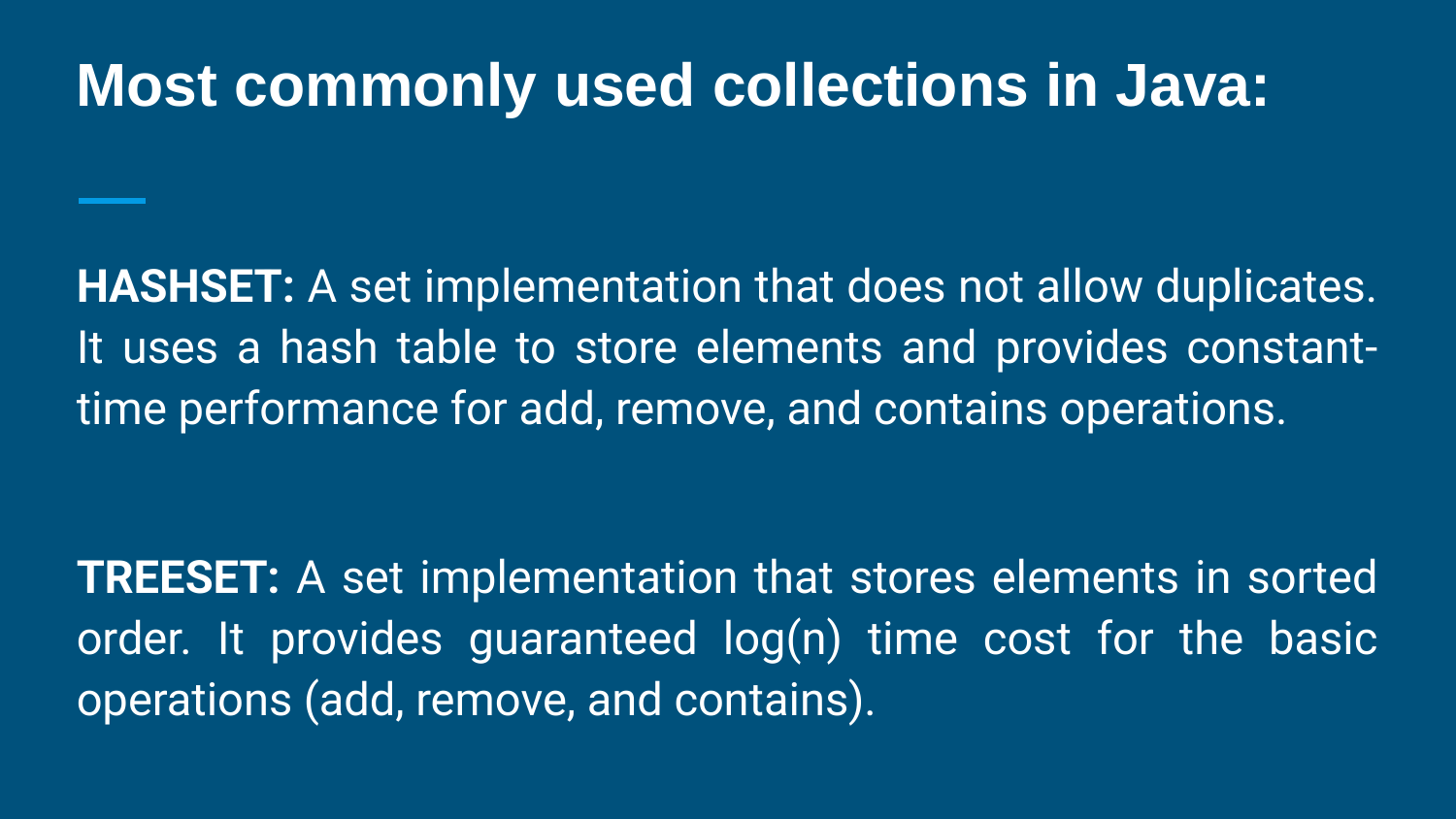

# Most commonly used collections in Java:
HASHSET: A set implementation that does not allow duplicates. It uses a hash table to store elements and provides constant-time performance for add, remove, and contains operations.

TREESET: A set implementation that stores elements in sorted order. It provides guaranteed log(n) time cost for the basic operations (add, remove, and contains).